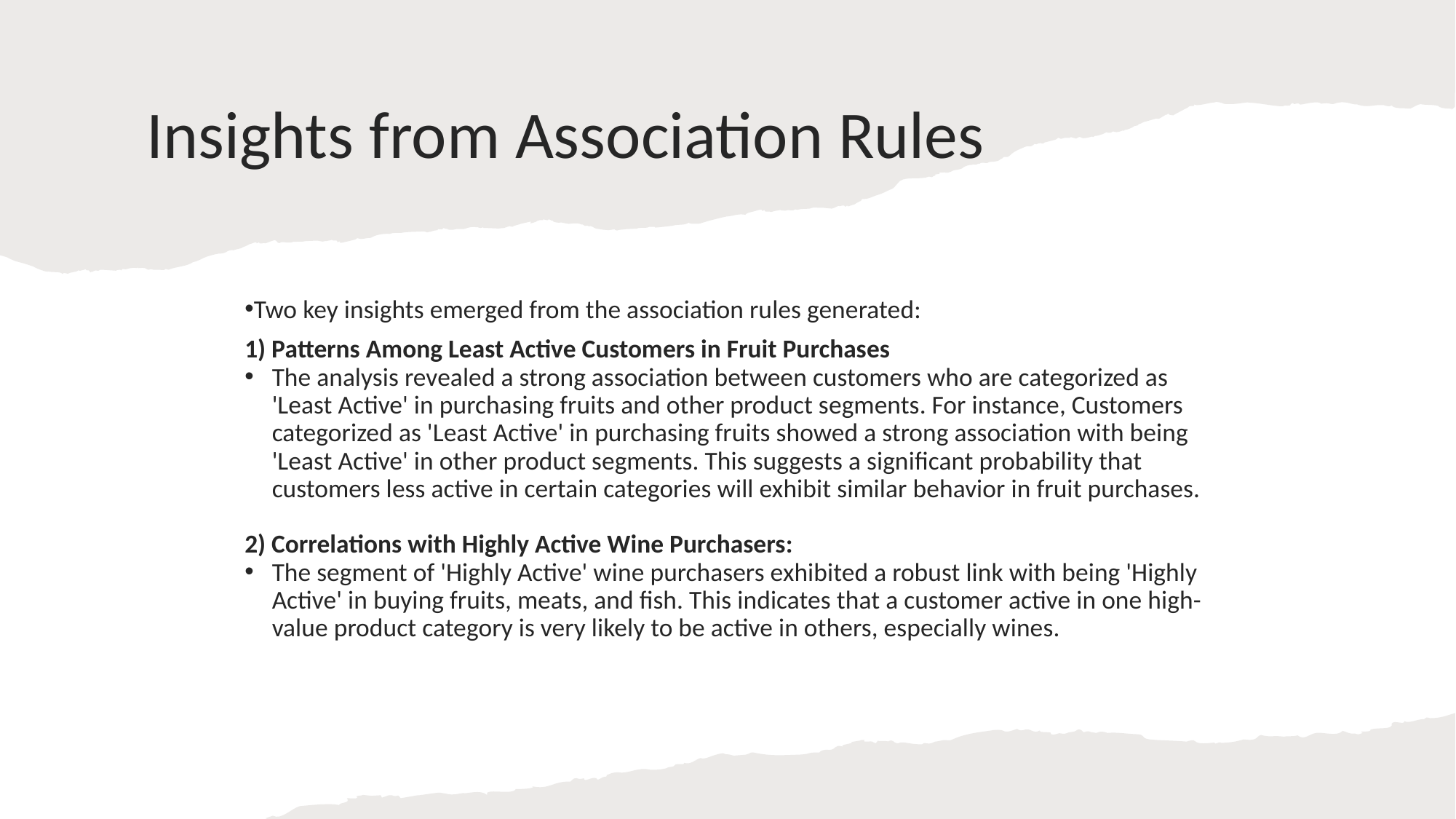

# Insights from Association Rules
Two key insights emerged from the association rules generated:
1) Patterns Among Least Active Customers in Fruit Purchases
The analysis revealed a strong association between customers who are categorized as 'Least Active' in purchasing fruits and other product segments. For instance, Customers categorized as 'Least Active' in purchasing fruits showed a strong association with being 'Least Active' in other product segments. This suggests a significant probability that customers less active in certain categories will exhibit similar behavior in fruit purchases.

2) Correlations with Highly Active Wine Purchasers:
The segment of 'Highly Active' wine purchasers exhibited a robust link with being 'Highly Active' in buying fruits, meats, and fish. This indicates that a customer active in one high-value product category is very likely to be active in others, especially wines.